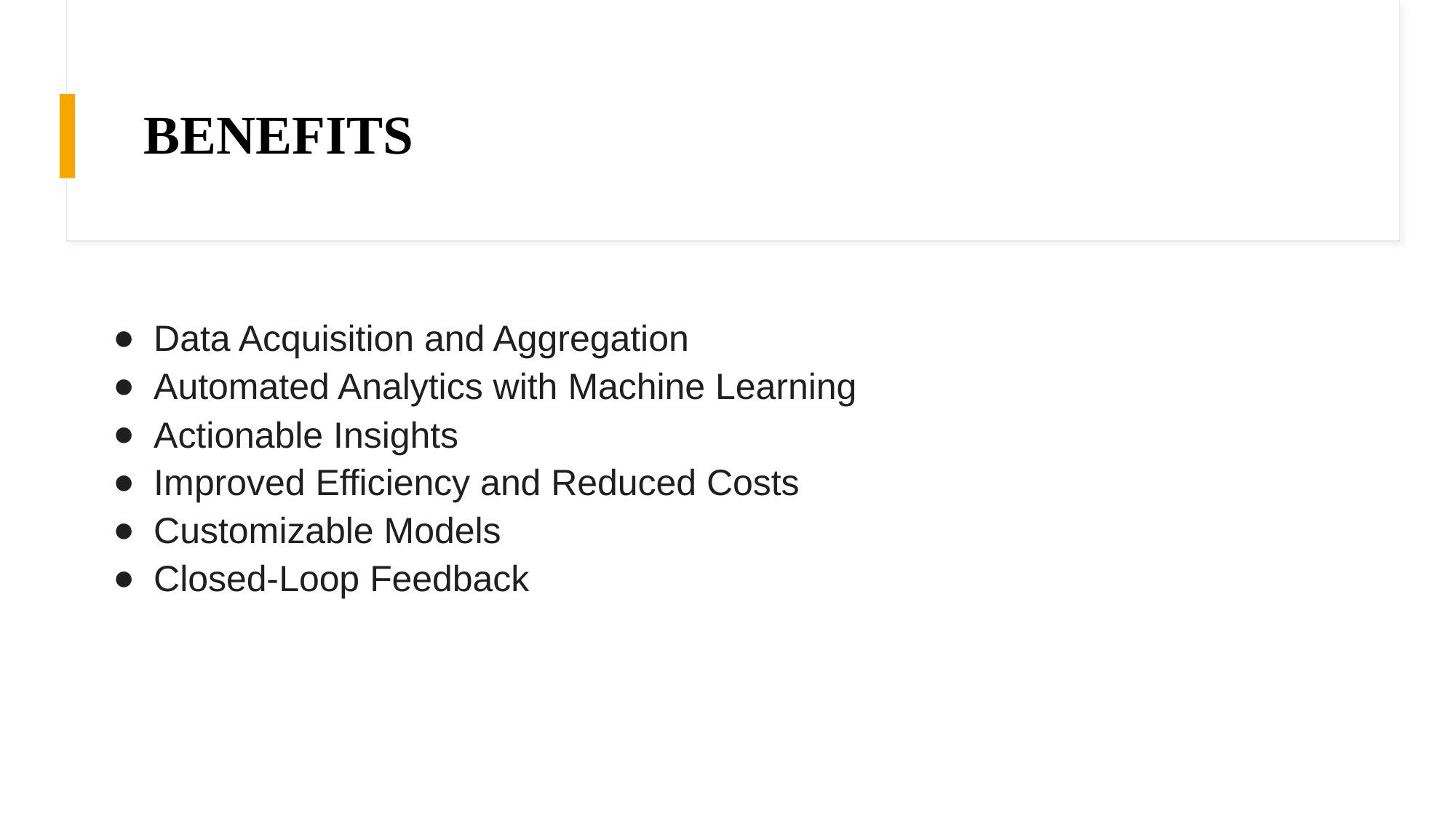

# BENEFITS

Data Acquisition and Aggregation
Automated Analytics with Machine Learning
Actionable Insights
Improved Efficiency and Reduced Costs
Customizable Models
Closed-Loop Feedback